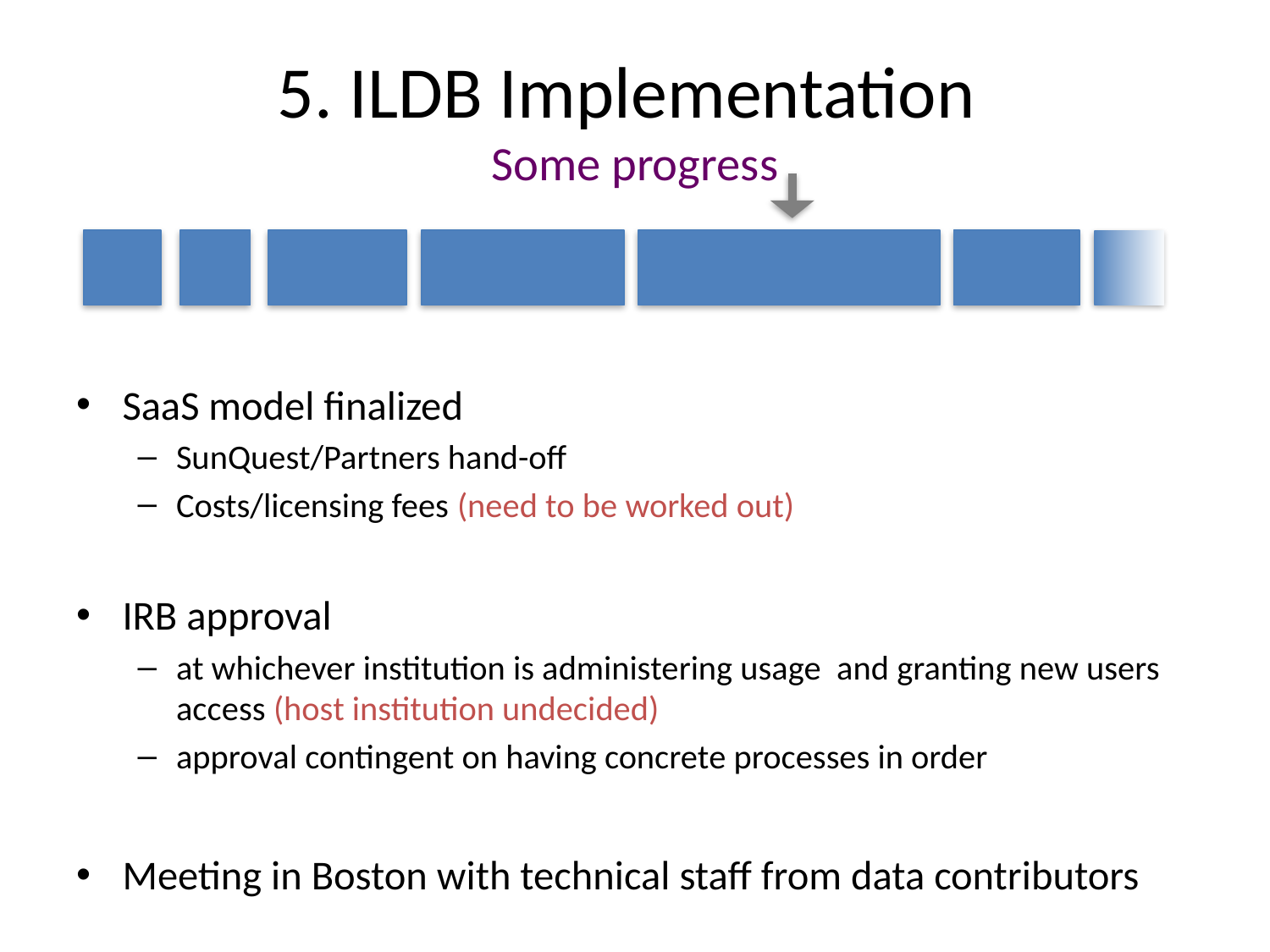

# 5. ILDB Implementation Some progress

SaaS model finalized
SunQuest/Partners hand-off
Costs/licensing fees (need to be worked out)

IRB approval
at whichever institution is administering usage  and granting new users access (host institution undecided)
approval contingent on having concrete processes in order

Meeting in Boston with technical staff from data contributors